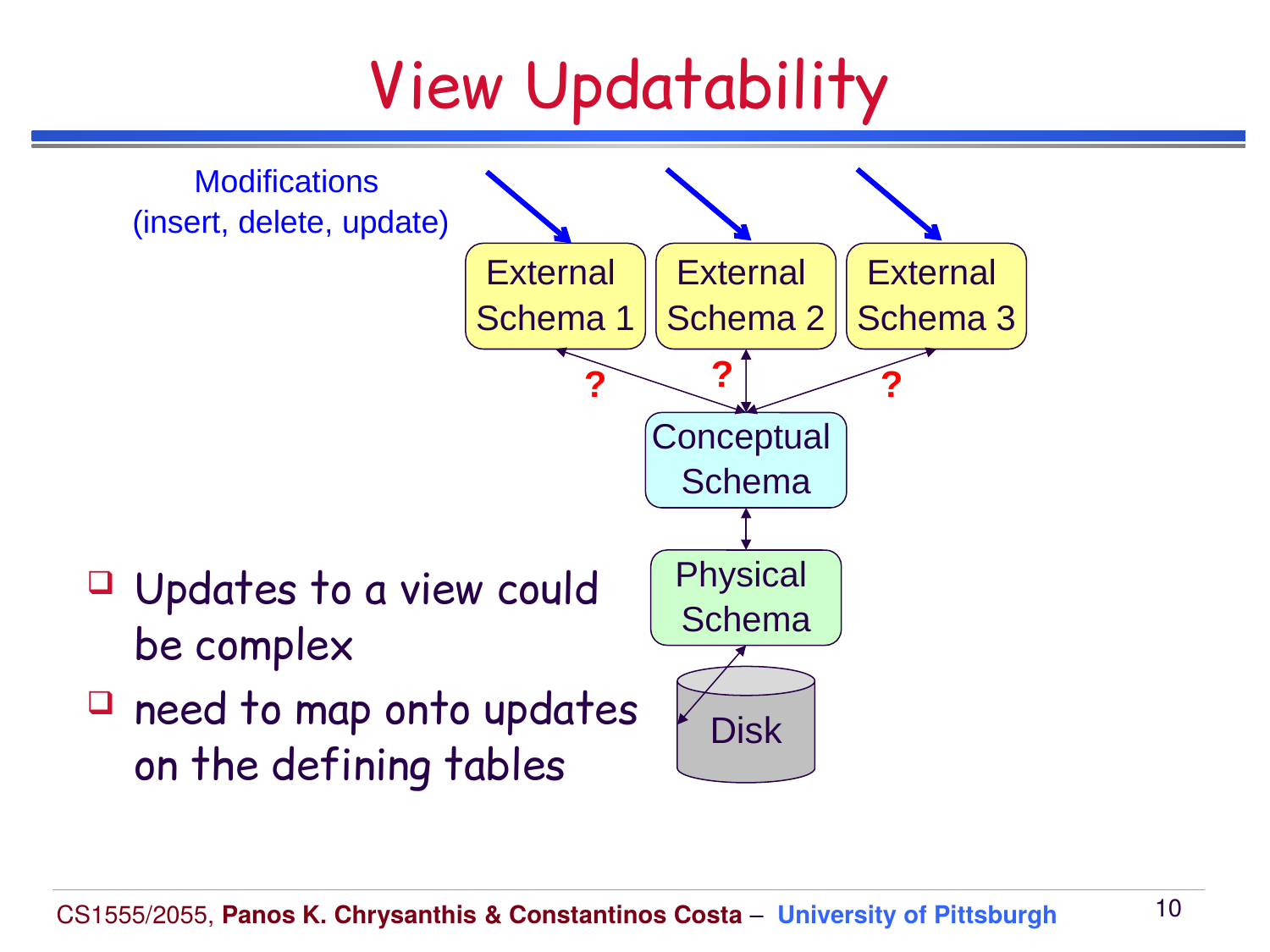

# View Updatability
Modifications
(insert, delete, update)
External
Schema 1
External
Schema 2
External
Schema 3
?
?
?
Conceptual
Schema
Updates to a view could
be complex
need to map onto updates on the defining tables
Physical
Schema
Disk